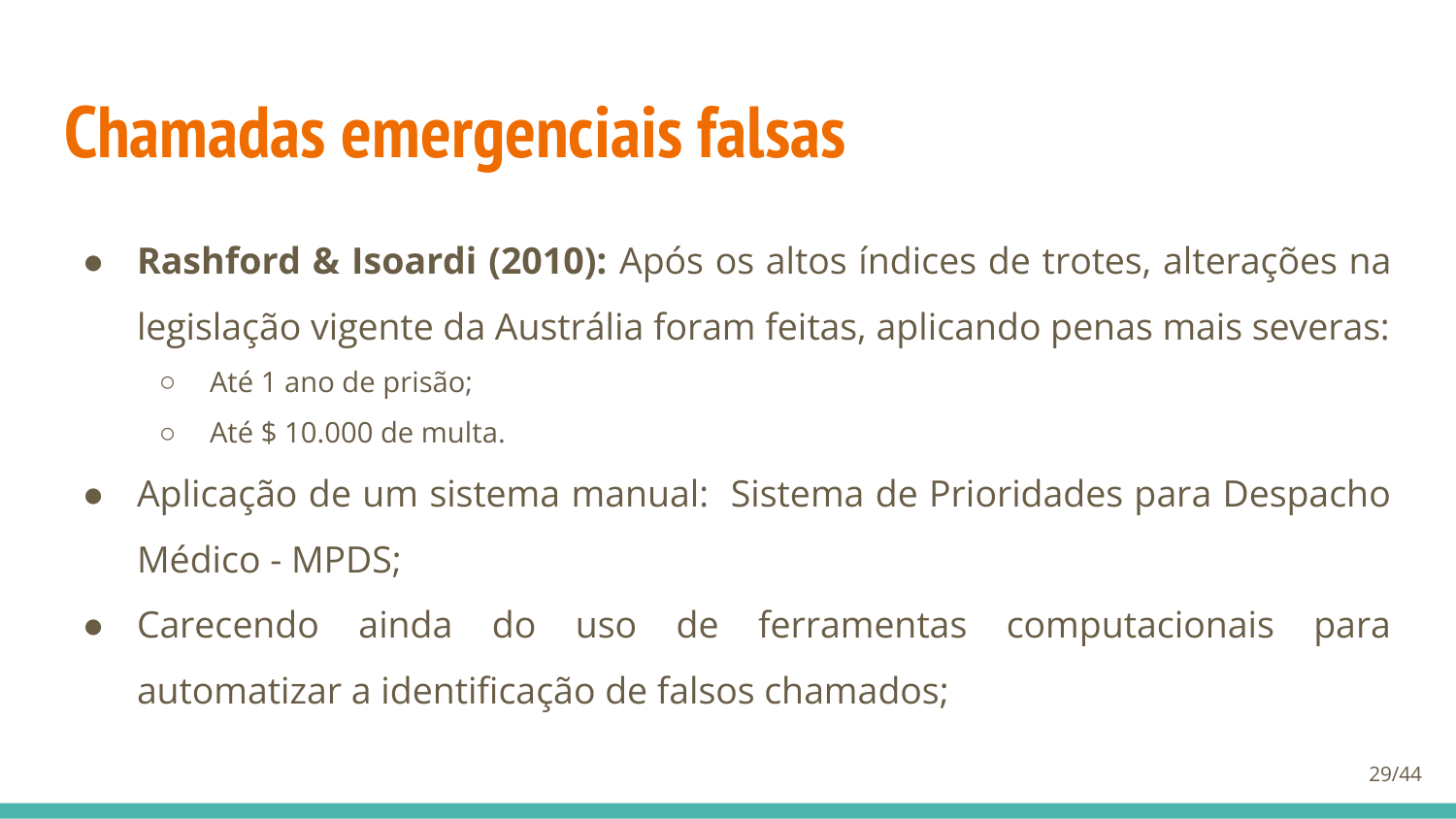

# Chamadas emergenciais falsas
Rashford & Isoardi (2010): Após os altos índices de trotes, alterações na legislação vigente da Austrália foram feitas, aplicando penas mais severas:
Até 1 ano de prisão;
Até $ 10.000 de multa.
Aplicação de um sistema manual:  Sistema de Prioridades para Despacho Médico - MPDS;
Carecendo ainda do uso de ferramentas computacionais para automatizar a identificação de falsos chamados;
29/44